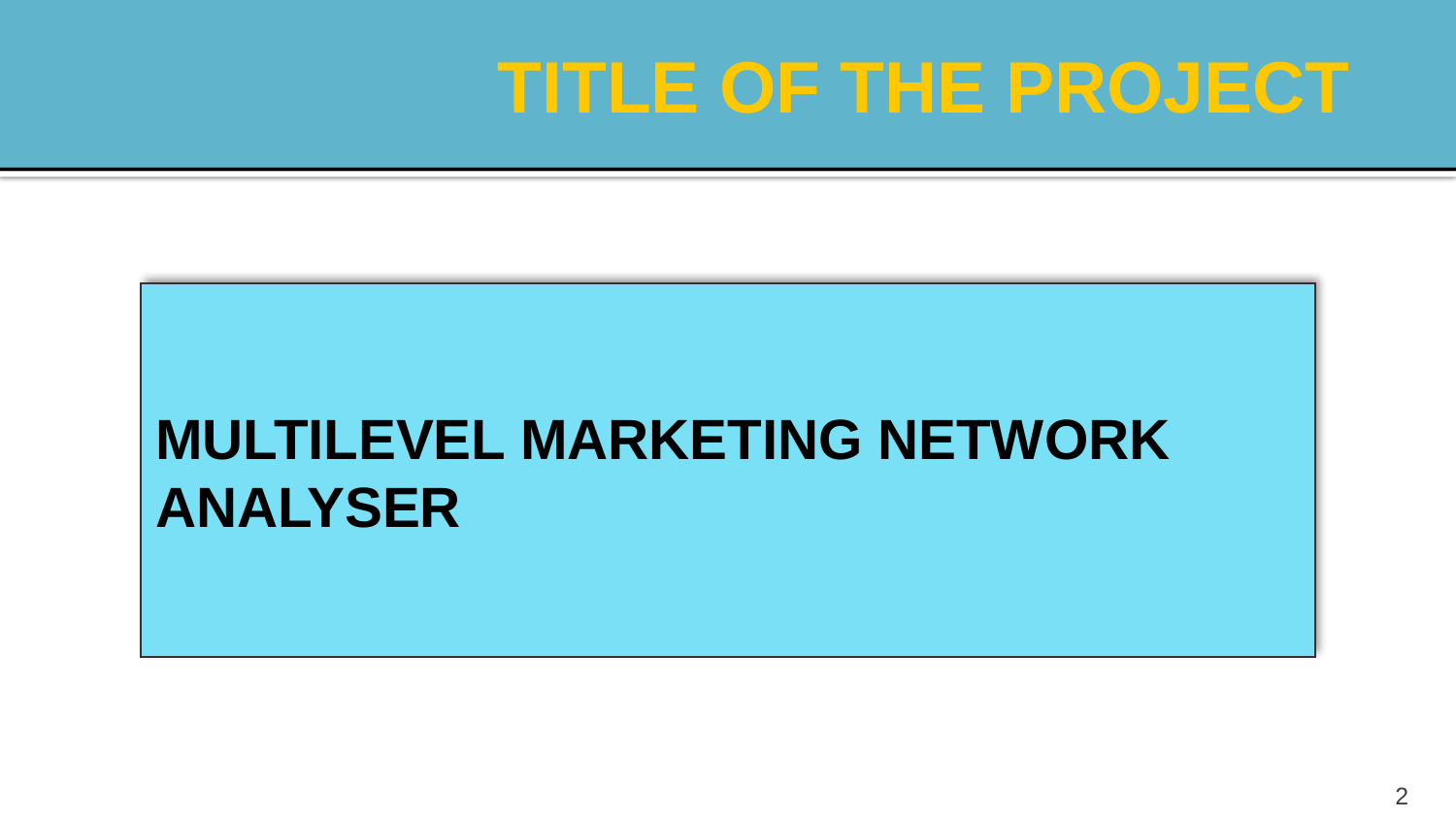

# TITLE OF THE PROJECT

MULTILEVEL MARKETING NETWORK ANALYSER

2